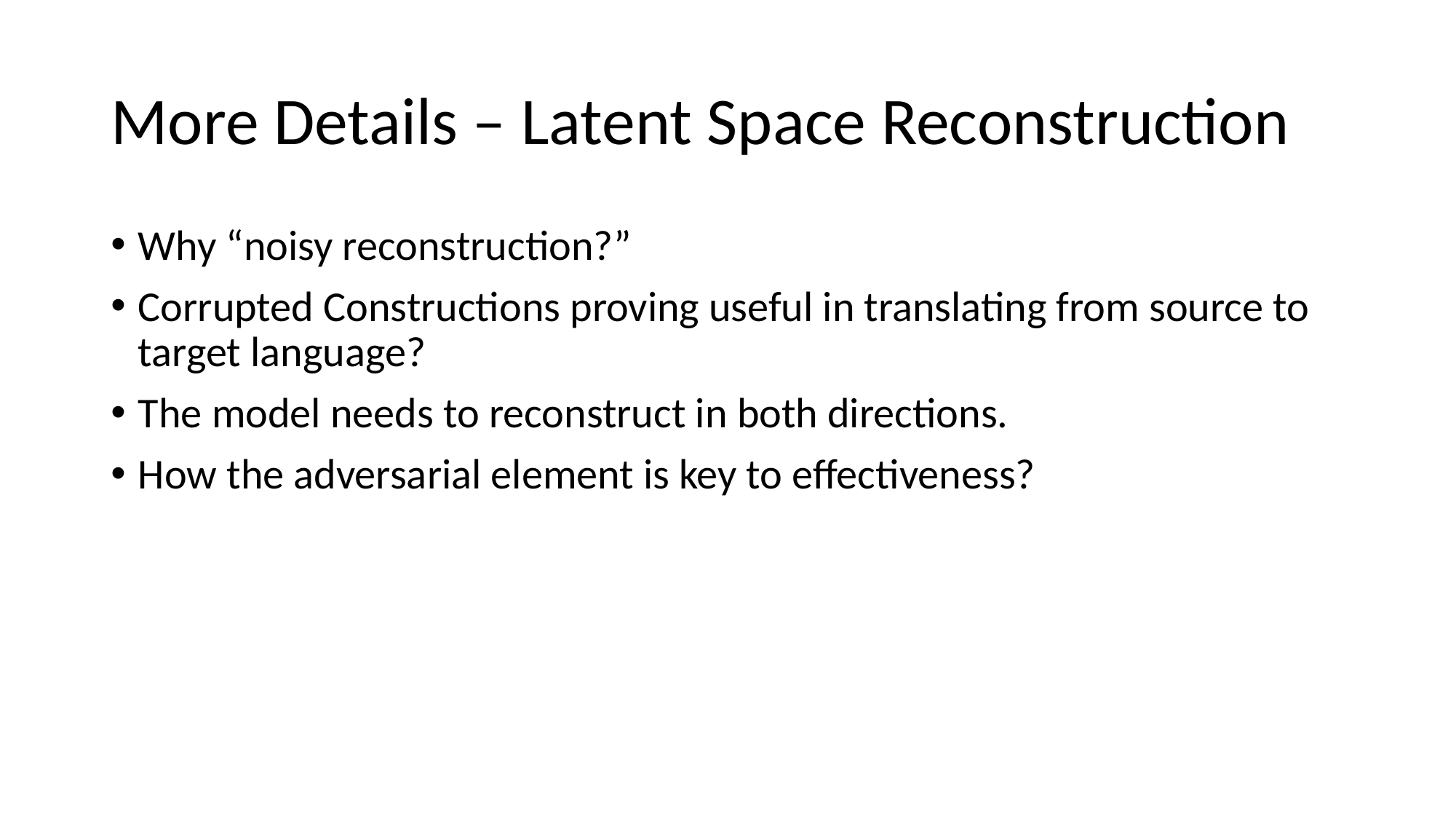

# More Details – Latent Space Reconstruction
Why “noisy reconstruction?”
Corrupted Constructions proving useful in translating from source to target language?
The model needs to reconstruct in both directions.
How the adversarial element is key to effectiveness?